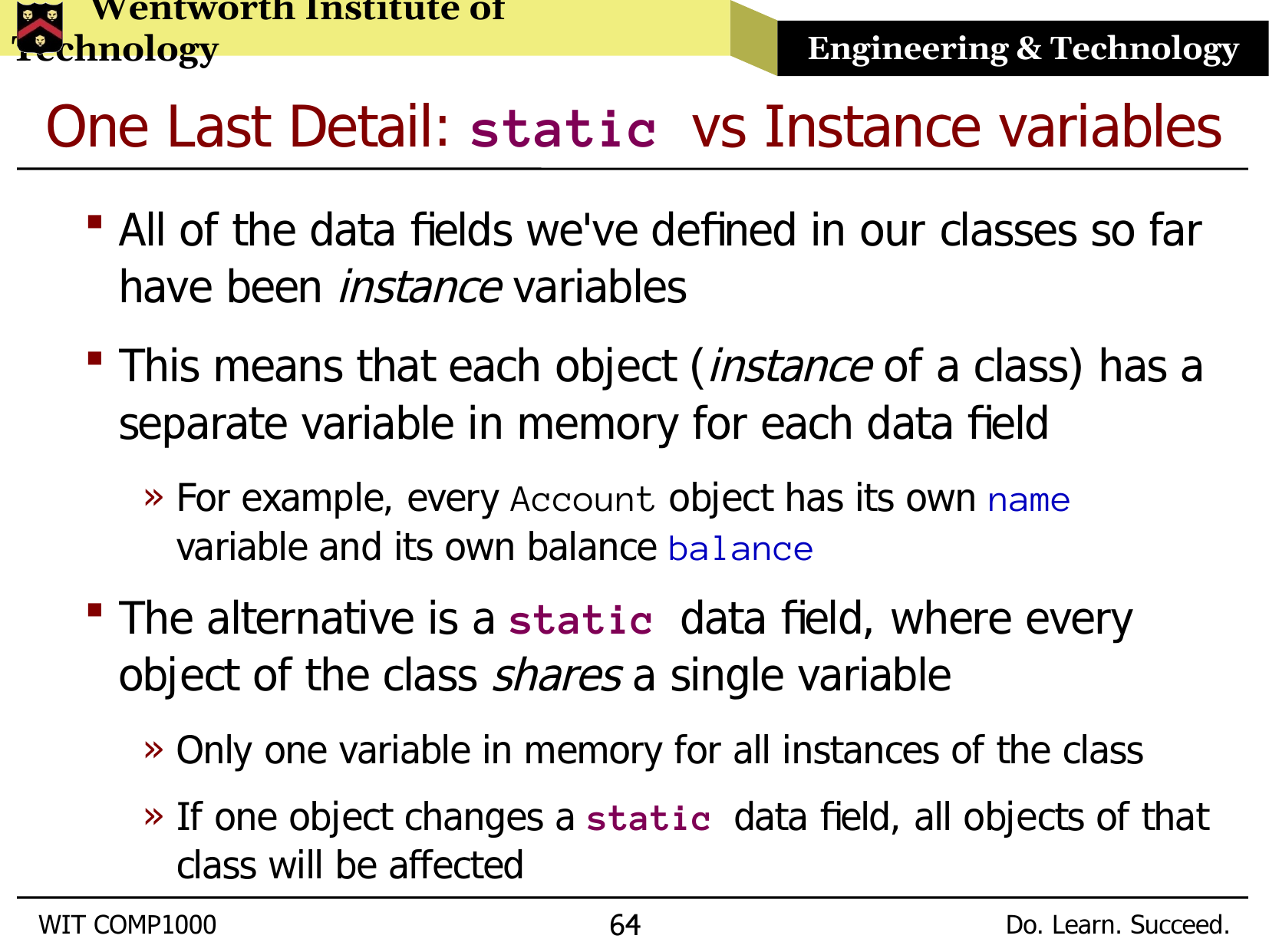

# One Last Detail: static vs Instance variables
All of the data fields we've defined in our classes so far have been instance variables
This means that each object (instance of a class) has a separate variable in memory for each data field
For example, every Account object has its own name variable and its own balance balance
The alternative is a static data field, where every object of the class shares a single variable
Only one variable in memory for all instances of the class
If one object changes a static data field, all objects of that class will be affected